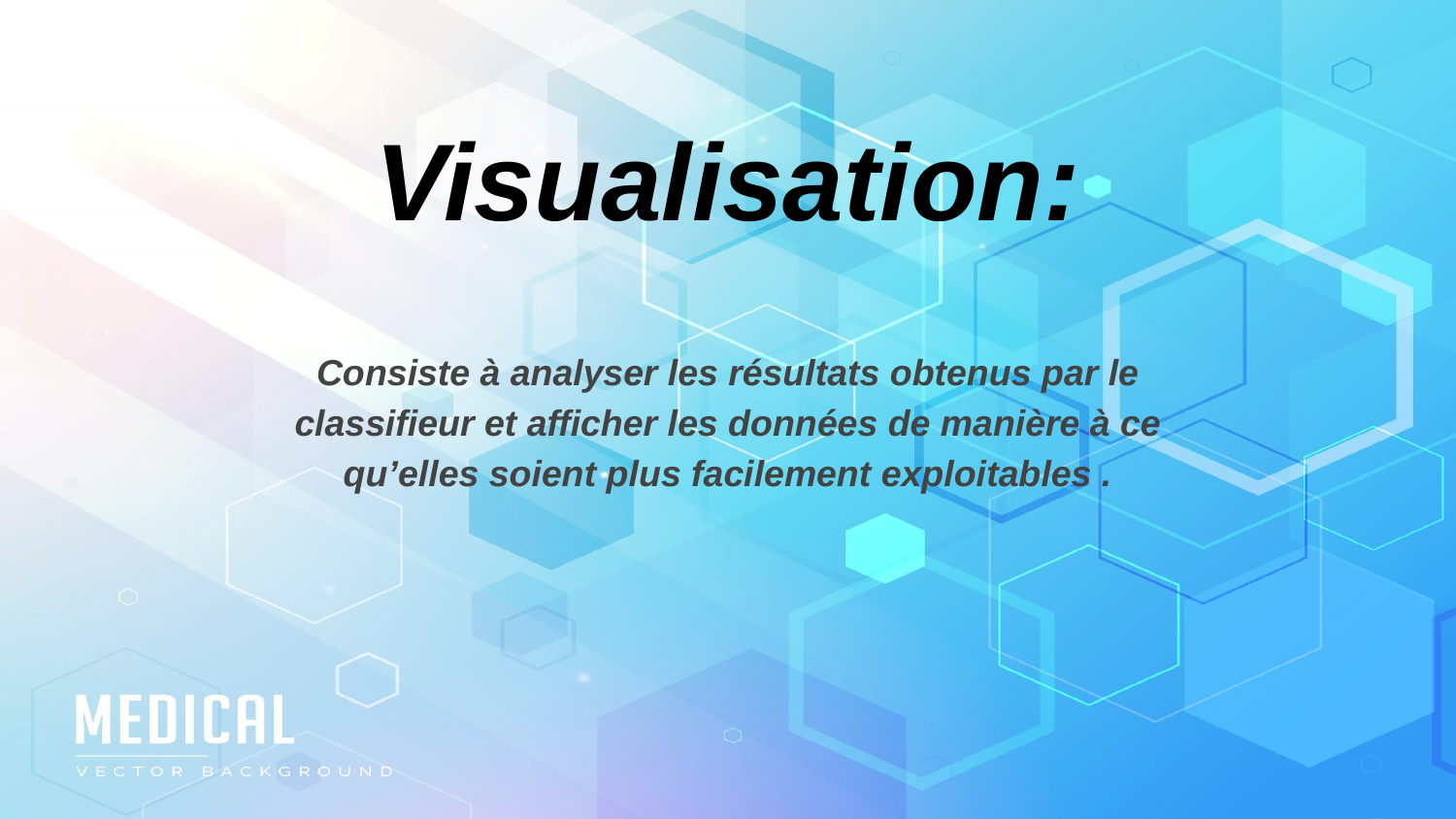

Visualisation:

Consiste à analyser les résultats obtenus par le classifieur et afficher les données de manière à ce qu’elles soient plus facilement exploitables .